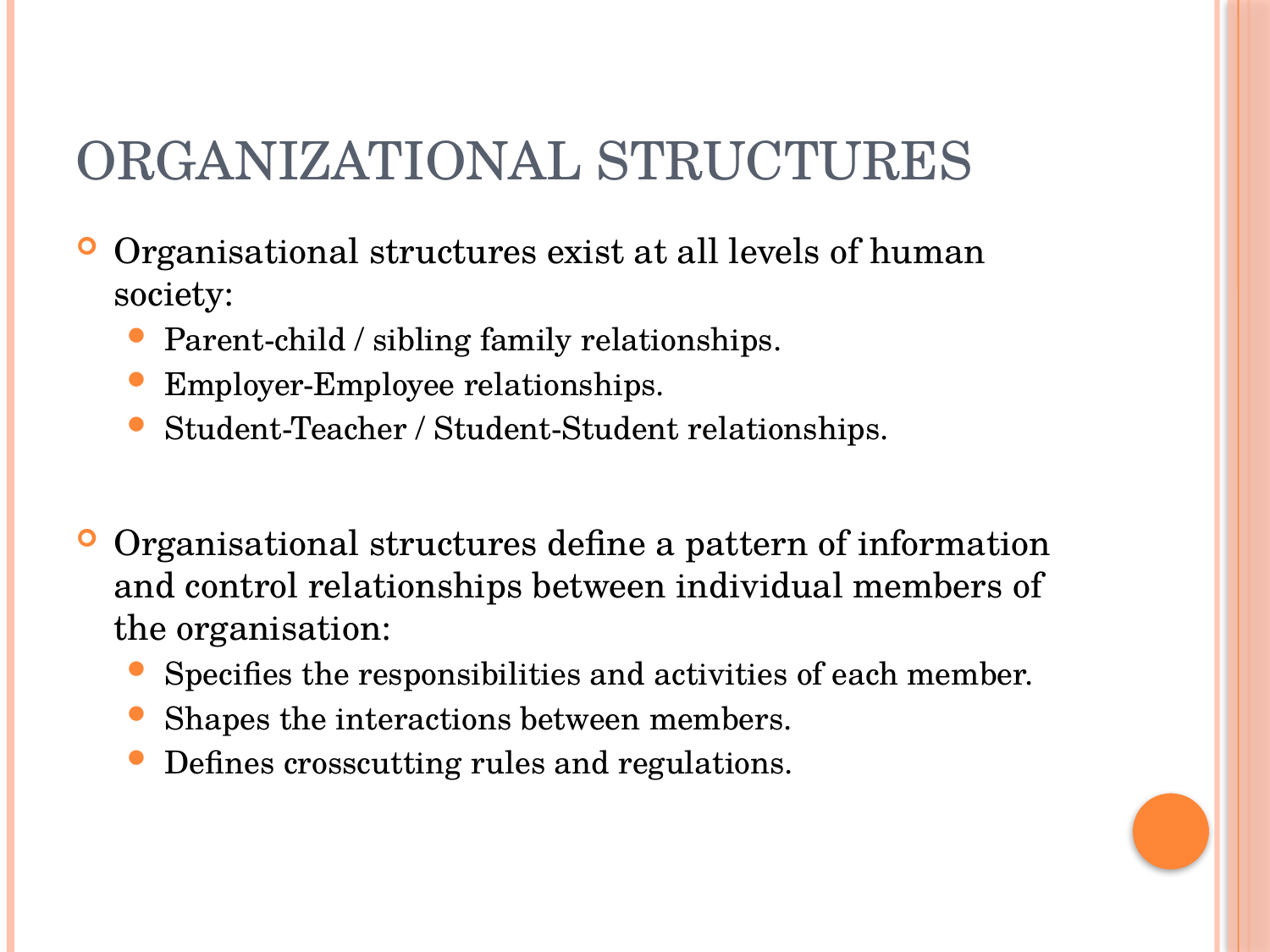

# Organizational Structures
Organisational structures exist at all levels of human society:
Parent-child / sibling family relationships.
Employer-Employee relationships.
Student-Teacher / Student-Student relationships.

Organisational structures define a pattern of information and control relationships between individual members of the organisation:
Specifies the responsibilities and activities of each member.
Shapes the interactions between members.
Defines crosscutting rules and regulations.